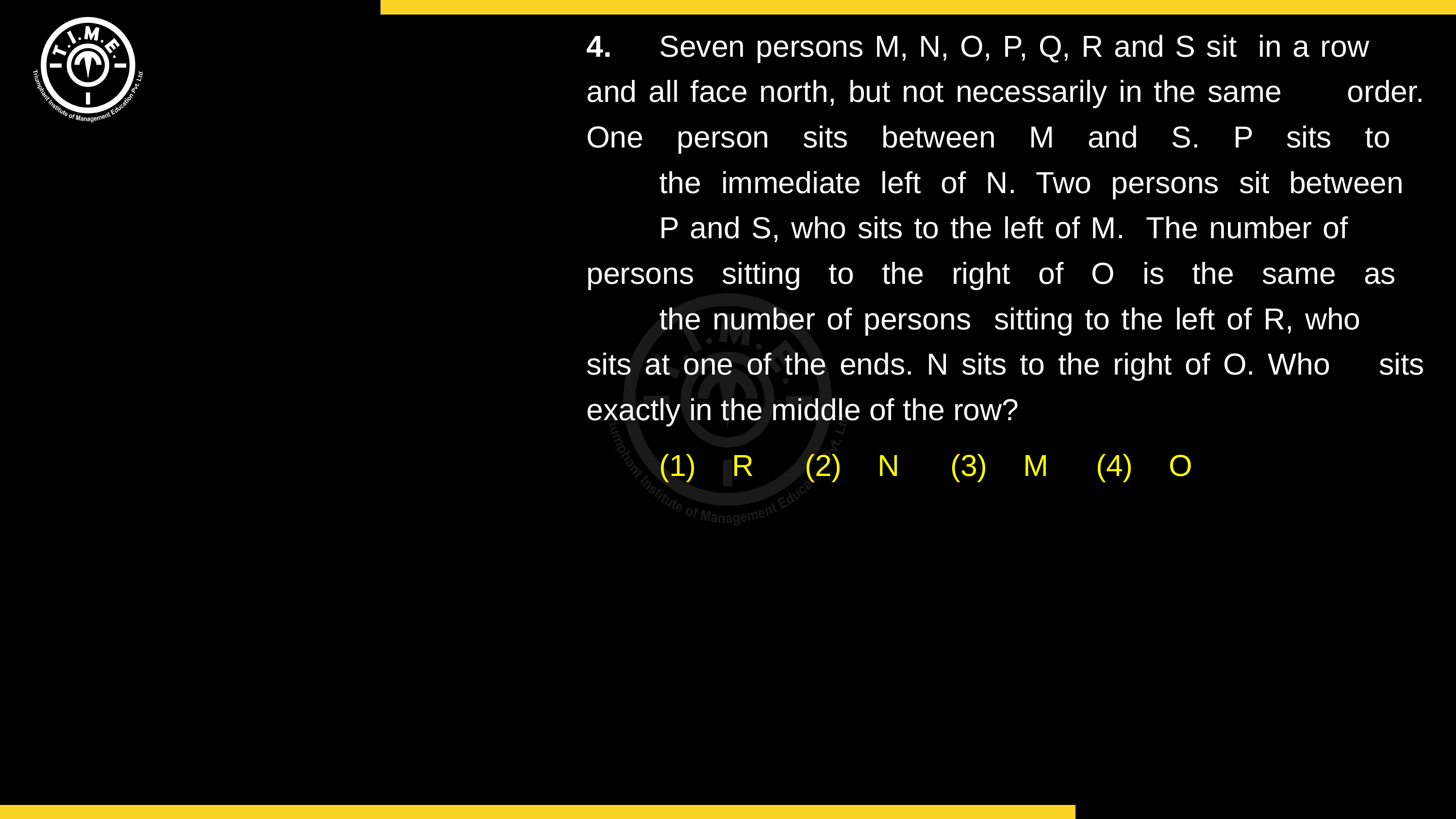

4.	Seven persons M, N, O, P, Q, R and S sit  in a row 	and all face north, but not necessarily in the same 	order. One person sits between M and S. P sits to
	the immediate left of N. Two persons sit between
	P and S, who sits to the left of M.  The number of 	persons sitting to the right of O is the same as
	the number of persons  sitting to the left of R, who 	sits at one of the ends. N sits to the right of O. Who 	sits exactly in the middle of the row?
	(1)	R	(2)	N	(3)	M	(4)	O